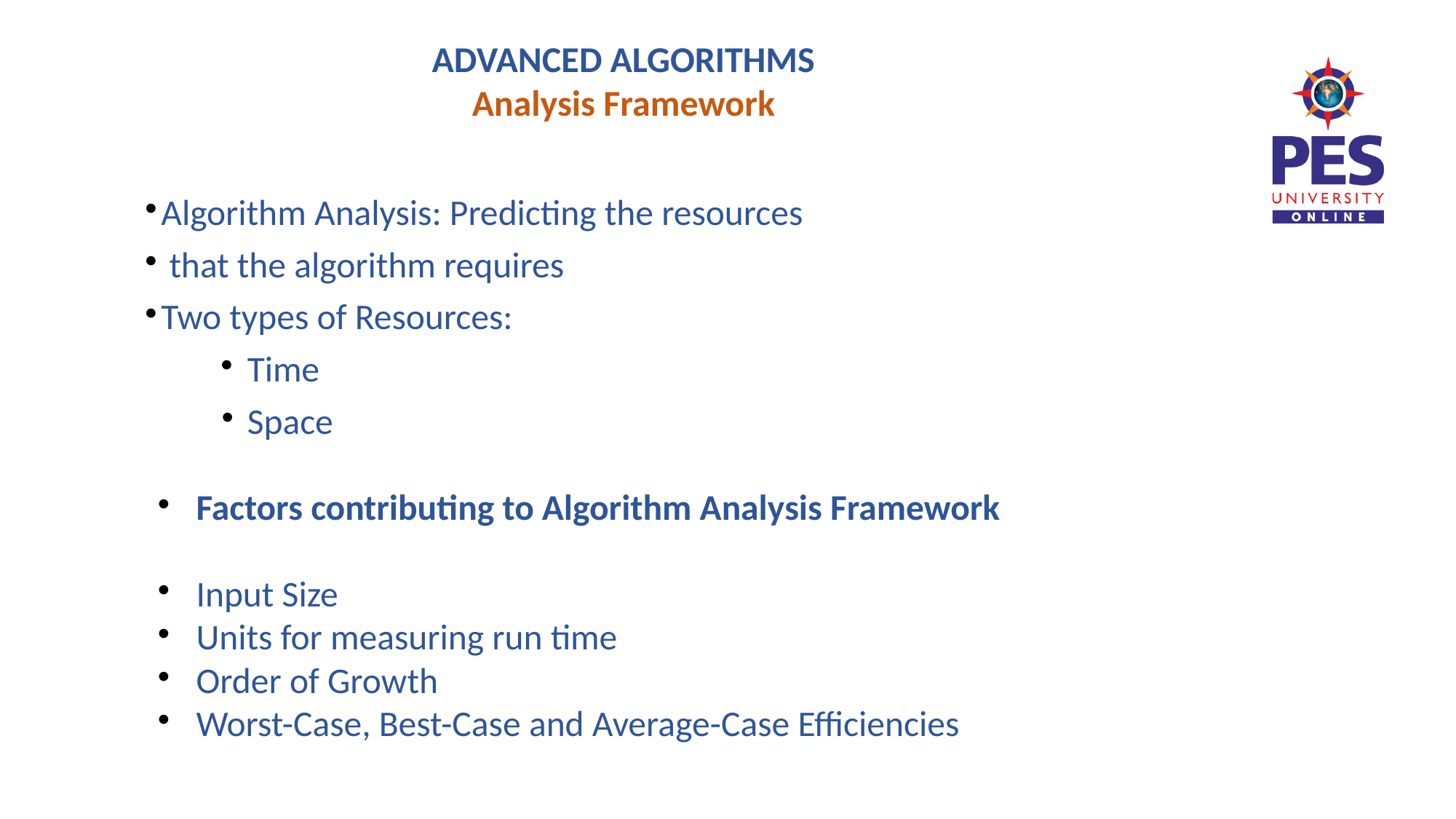

ADVANCED ALGORITHMS
Analysis Framework
Algorithm Analysis: Predicting the resources
 that the algorithm requires
Two types of Resources:
Time
Space

Factors contributing to Algorithm Analysis Framework

Input Size
Units for measuring run time
Order of Growth
Worst-Case, Best-Case and Average-Case Efficiencies